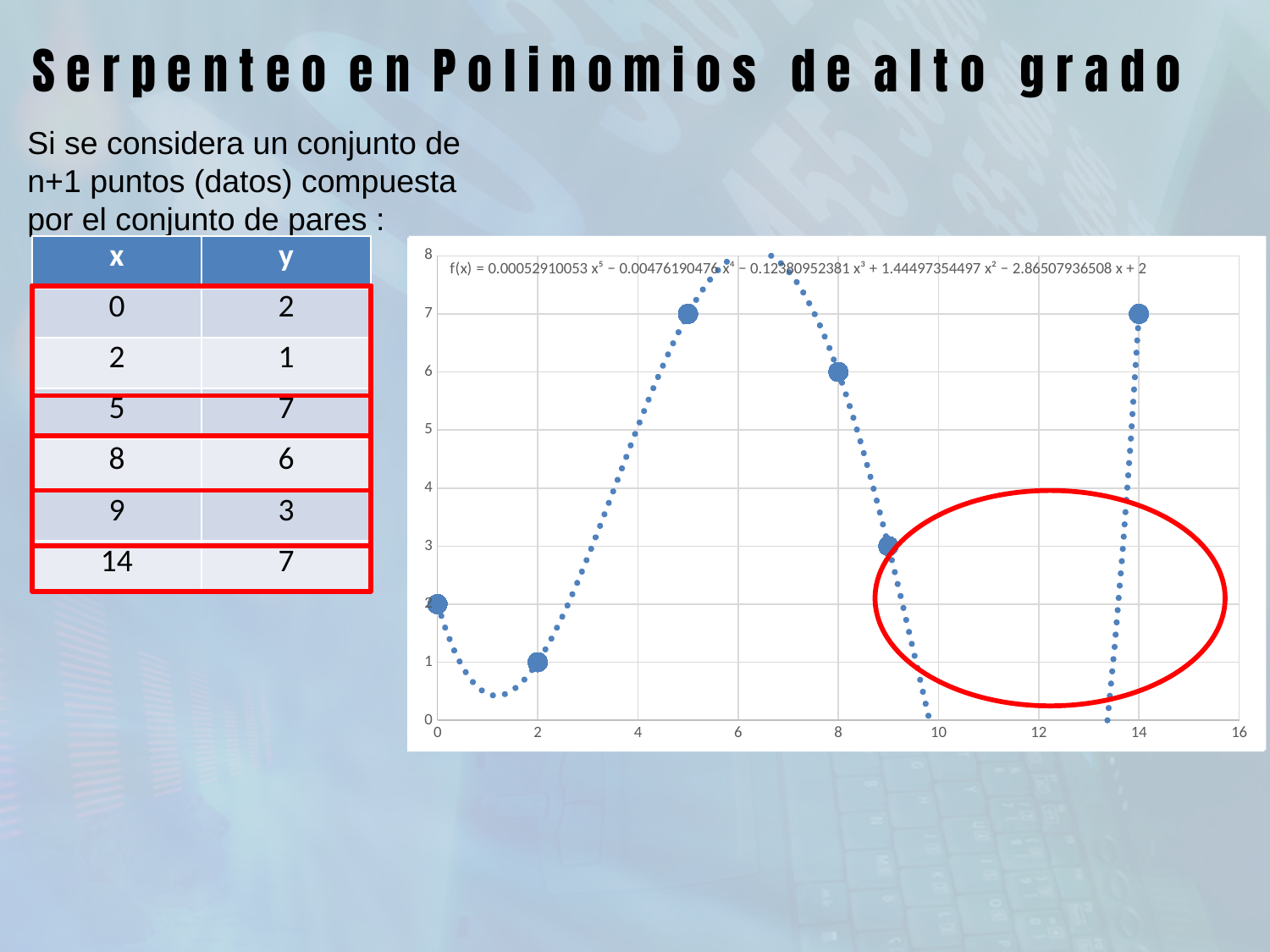

S e r p e n t e o  e n  P o l i n o m i o s   d e  a l t o   g r a d o
Si se considera un conjunto de n+1 puntos (datos) compuesta por el conjunto de pares :
| x | y |
| --- | --- |
| 0 | 2 |
| 2 | 1 |
| 5 | 7 |
| 8 | 6 |
| 9 | 3 |
| 14 | 7 |

### Chart

| Category |  |
|---|---|

### Chart

| Category |  |
|---|---|

### Chart

| Category |  |
|---|---|

### Chart

| Category |  |
|---|---|

### Chart

| Category |  |
|---|---|